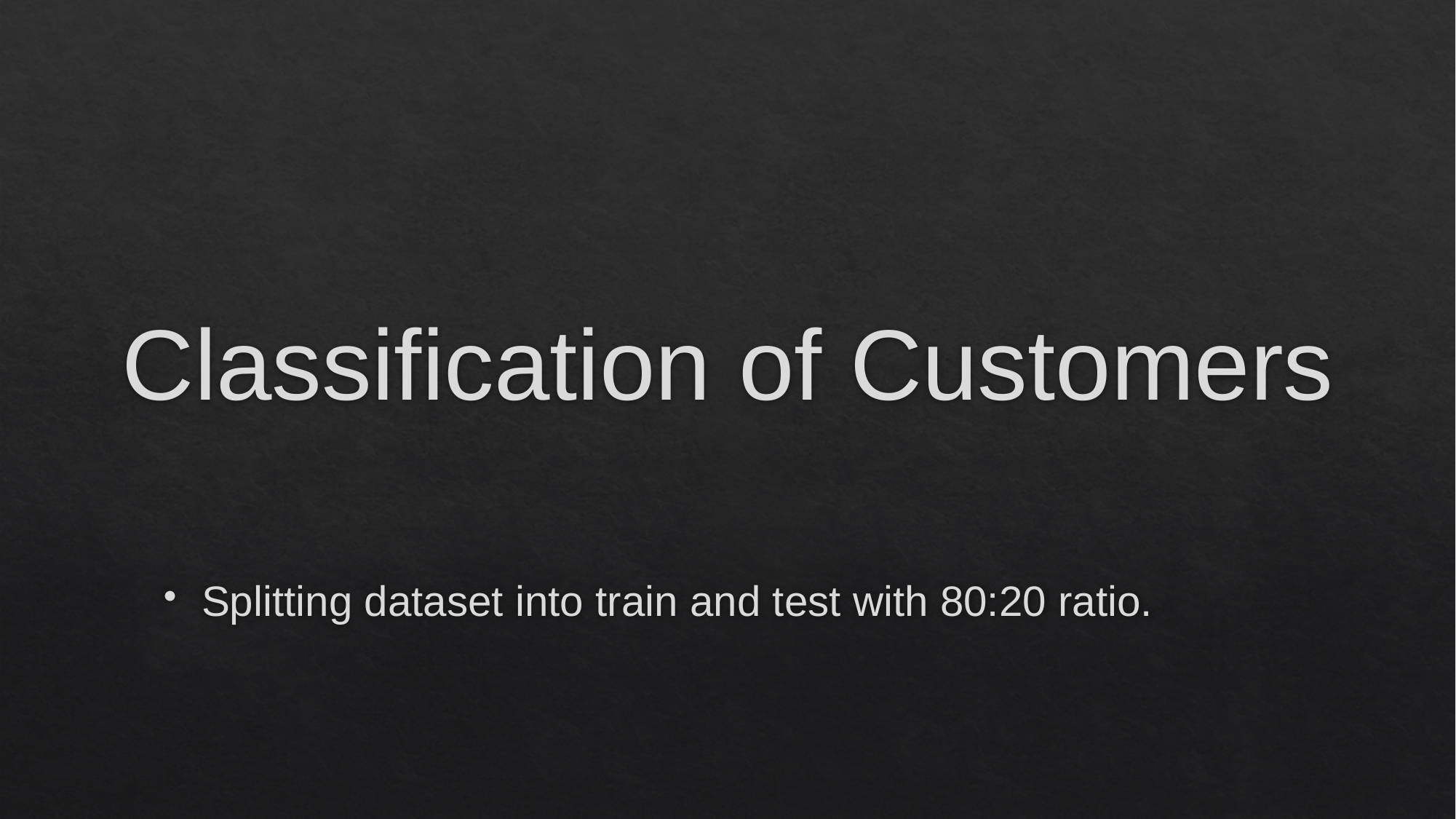

# Classification of Customers
Splitting dataset into train and test with 80:20 ratio.